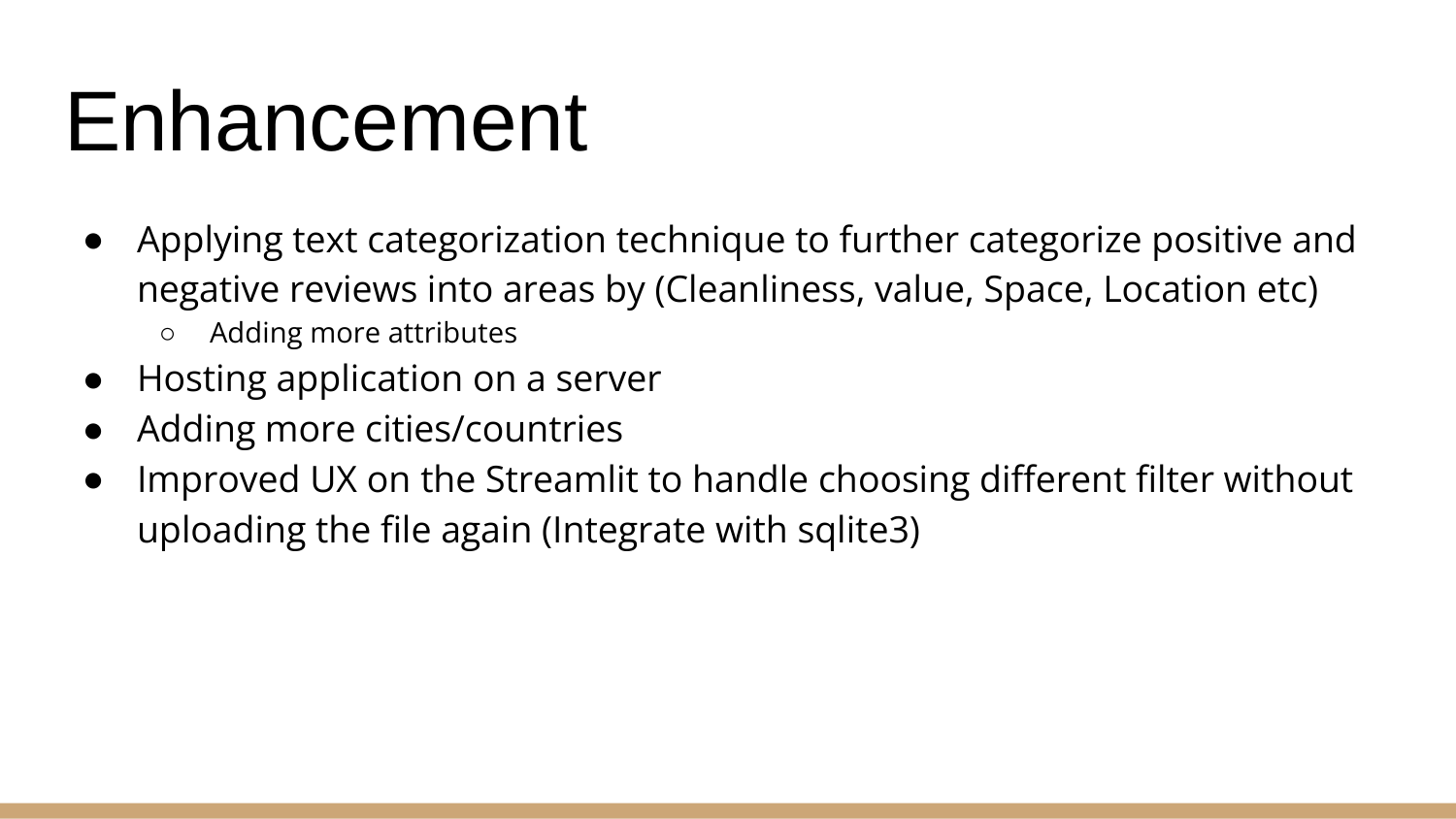

# Enhancement
Applying text categorization technique to further categorize positive and negative reviews into areas by (Cleanliness, value, Space, Location etc)
Adding more attributes
Hosting application on a server
Adding more cities/countries
Improved UX on the Streamlit to handle choosing different filter without uploading the file again (Integrate with sqlite3)